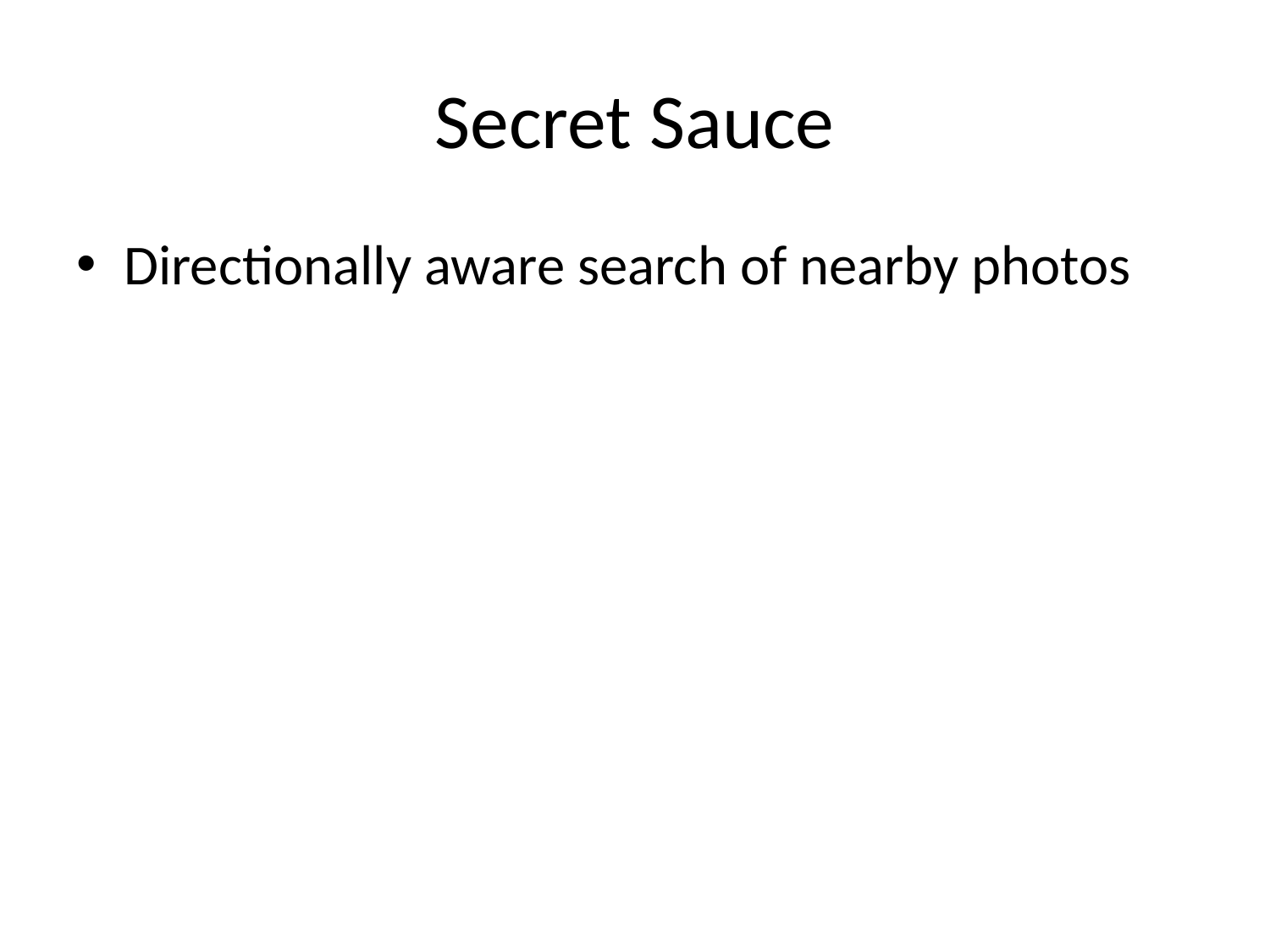

# Secret Sauce
Directionally aware search of nearby photos